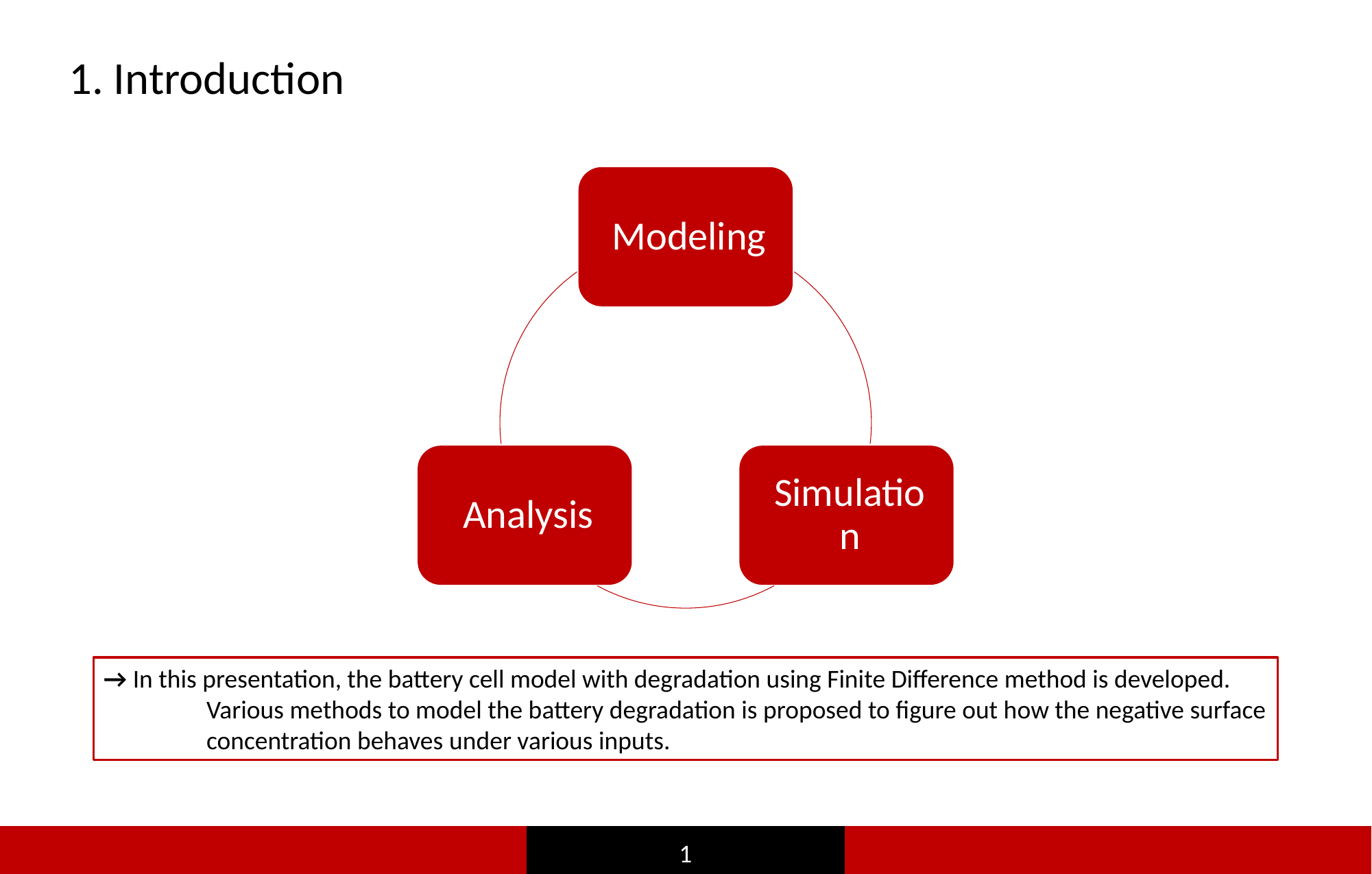

1. Introduction
Modeling
Simulation
Analysis
→ In this presentation, the battery cell model with degradation using Finite Difference method is developed. 	Various methods to model the battery degradation is proposed to figure out how the negative surface 	concentration behaves under various inputs.

1